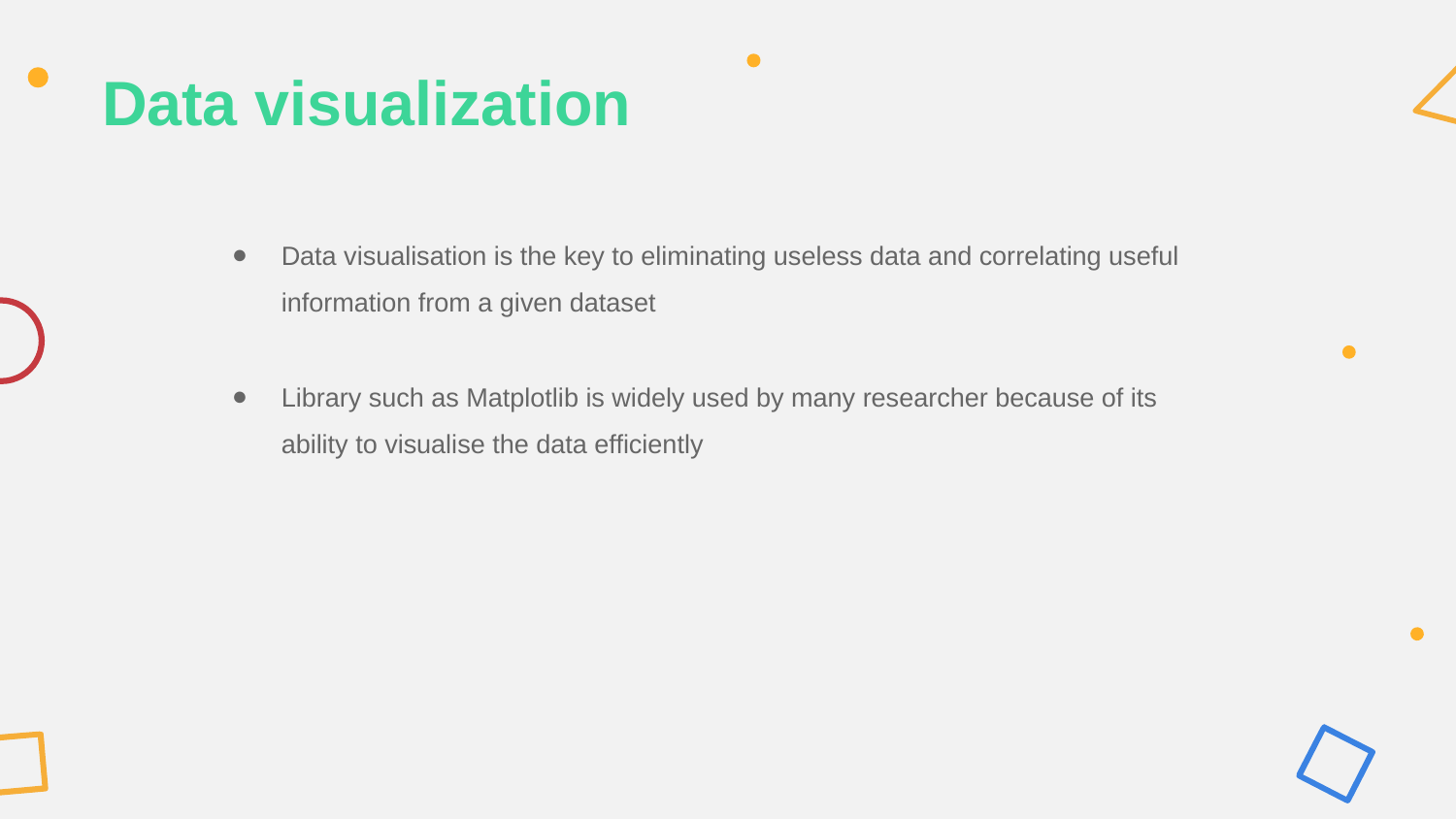

# Data visualization

Data visualisation is the key to eliminating useless data and correlating useful information from a given dataset

Library such as Matplotlib is widely used by many researcher because of its ability to visualise the data efficiently